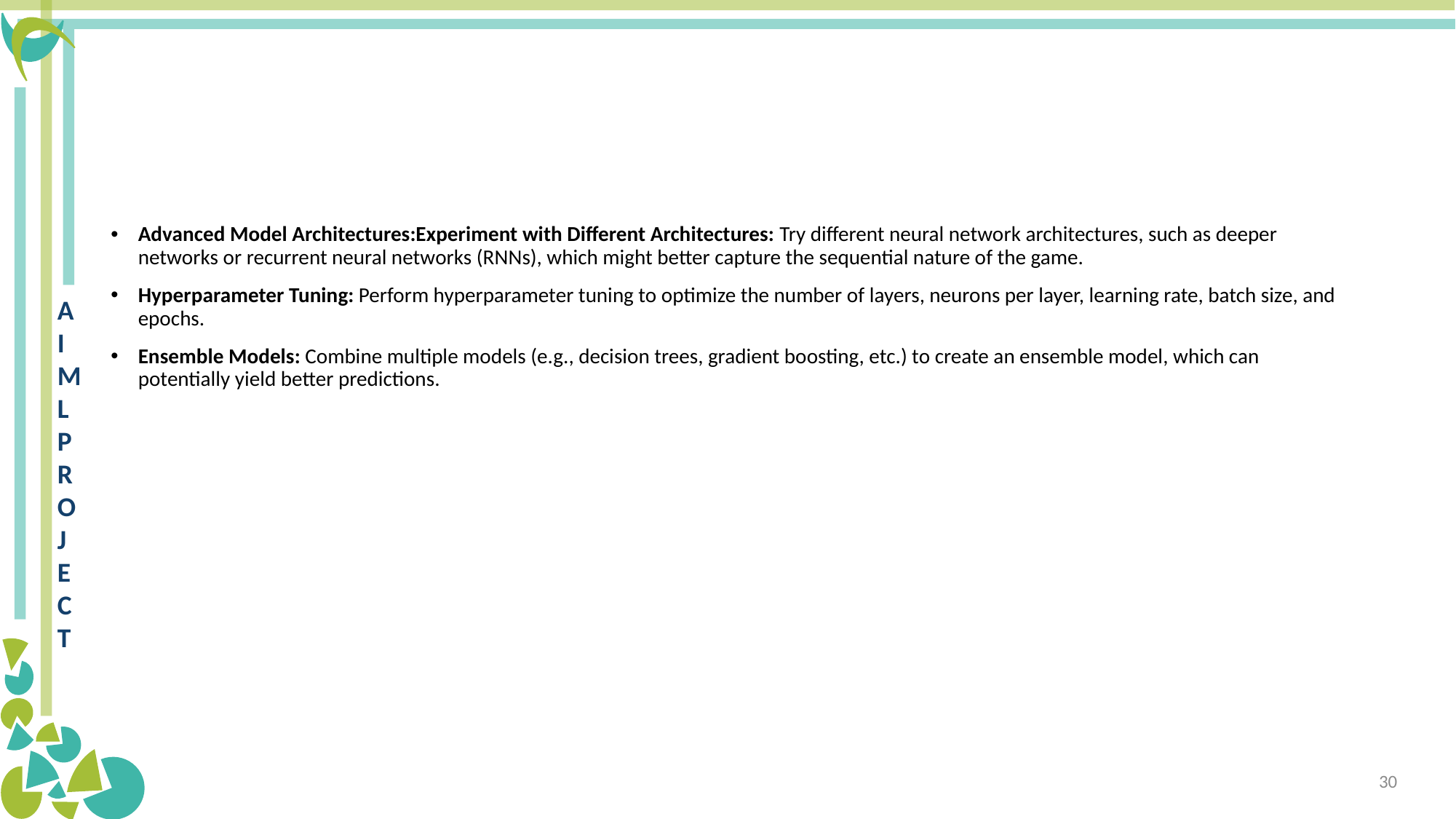

#
Advanced Model Architectures:Experiment with Different Architectures: Try different neural network architectures, such as deeper networks or recurrent neural networks (RNNs), which might better capture the sequential nature of the game.
Hyperparameter Tuning: Perform hyperparameter tuning to optimize the number of layers, neurons per layer, learning rate, batch size, and epochs.
Ensemble Models: Combine multiple models (e.g., decision trees, gradient boosting, etc.) to create an ensemble model, which can potentially yield better predictions.

30